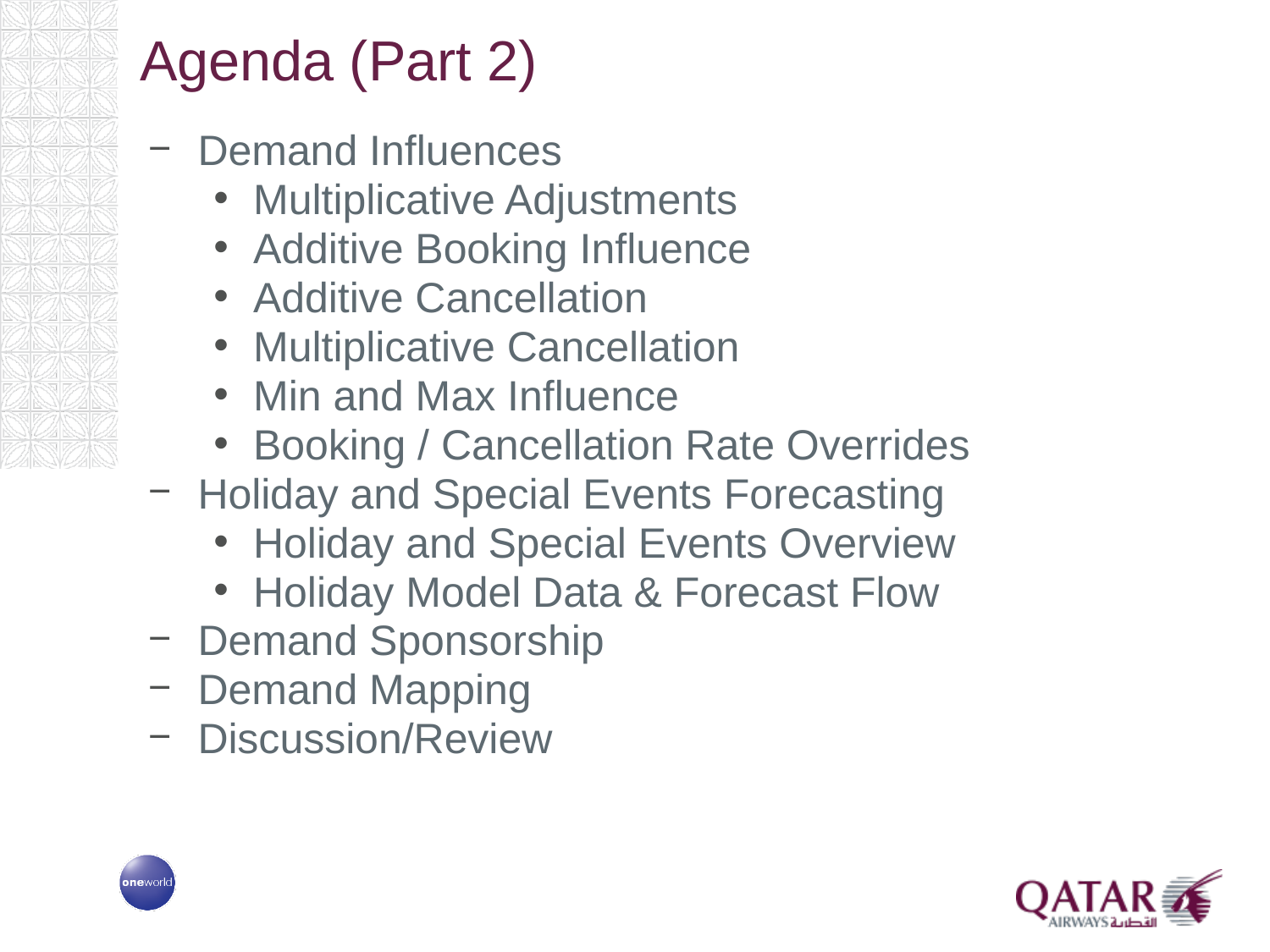

# Agenda (Part 2)
Demand Influences
Multiplicative Adjustments
Additive Booking Influence
Additive Cancellation
Multiplicative Cancellation
Min and Max Influence
Booking / Cancellation Rate Overrides
Holiday and Special Events Forecasting
Holiday and Special Events Overview
Holiday Model Data & Forecast Flow
Demand Sponsorship
Demand Mapping
Discussion/Review